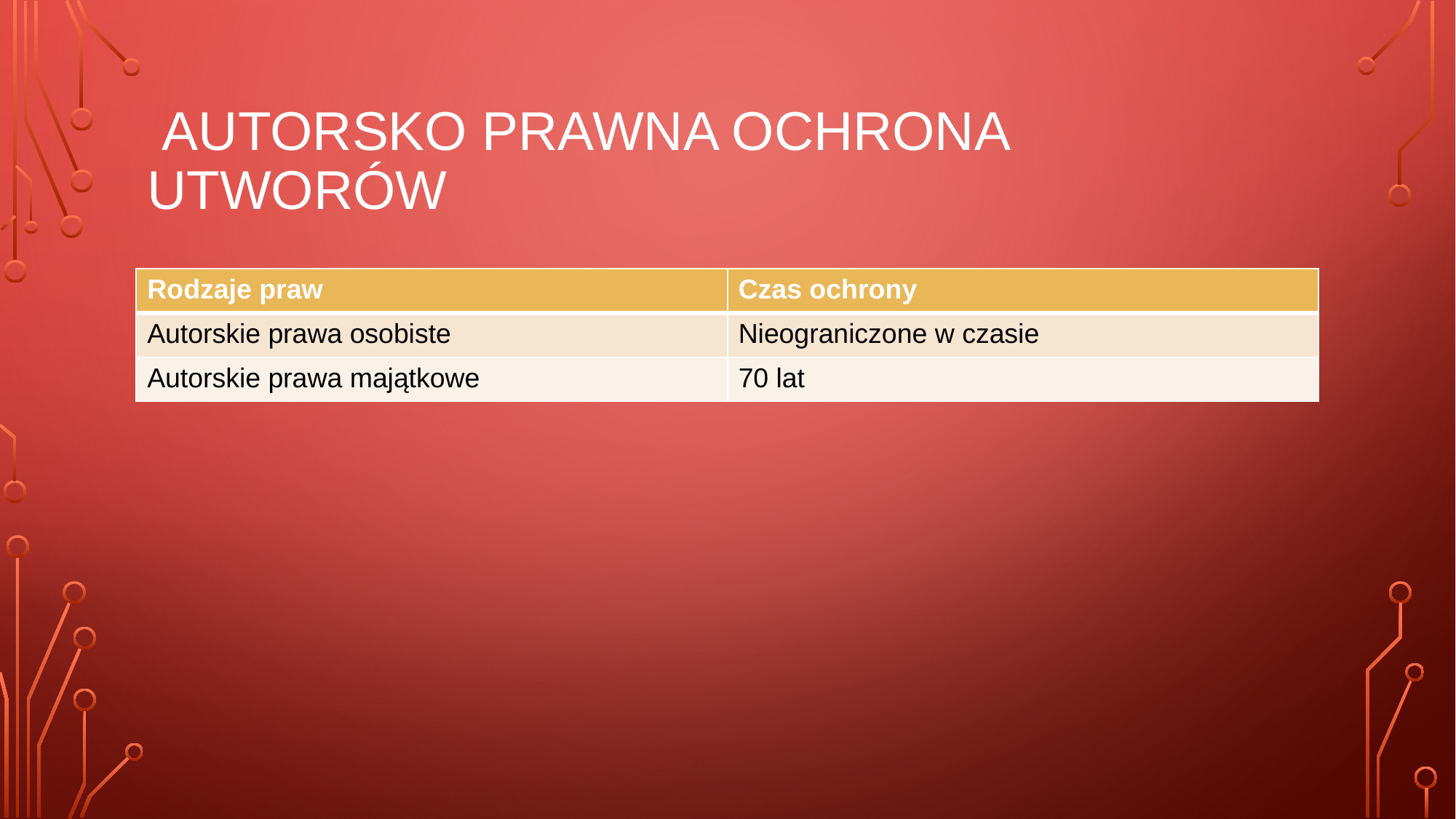

# Autorsko prawna ochrona utworów
| Rodzaje praw | Czas ochrony |
| --- | --- |
| Autorskie prawa osobiste | Nieograniczone w czasie |
| Autorskie prawa majątkowe | 70 lat |